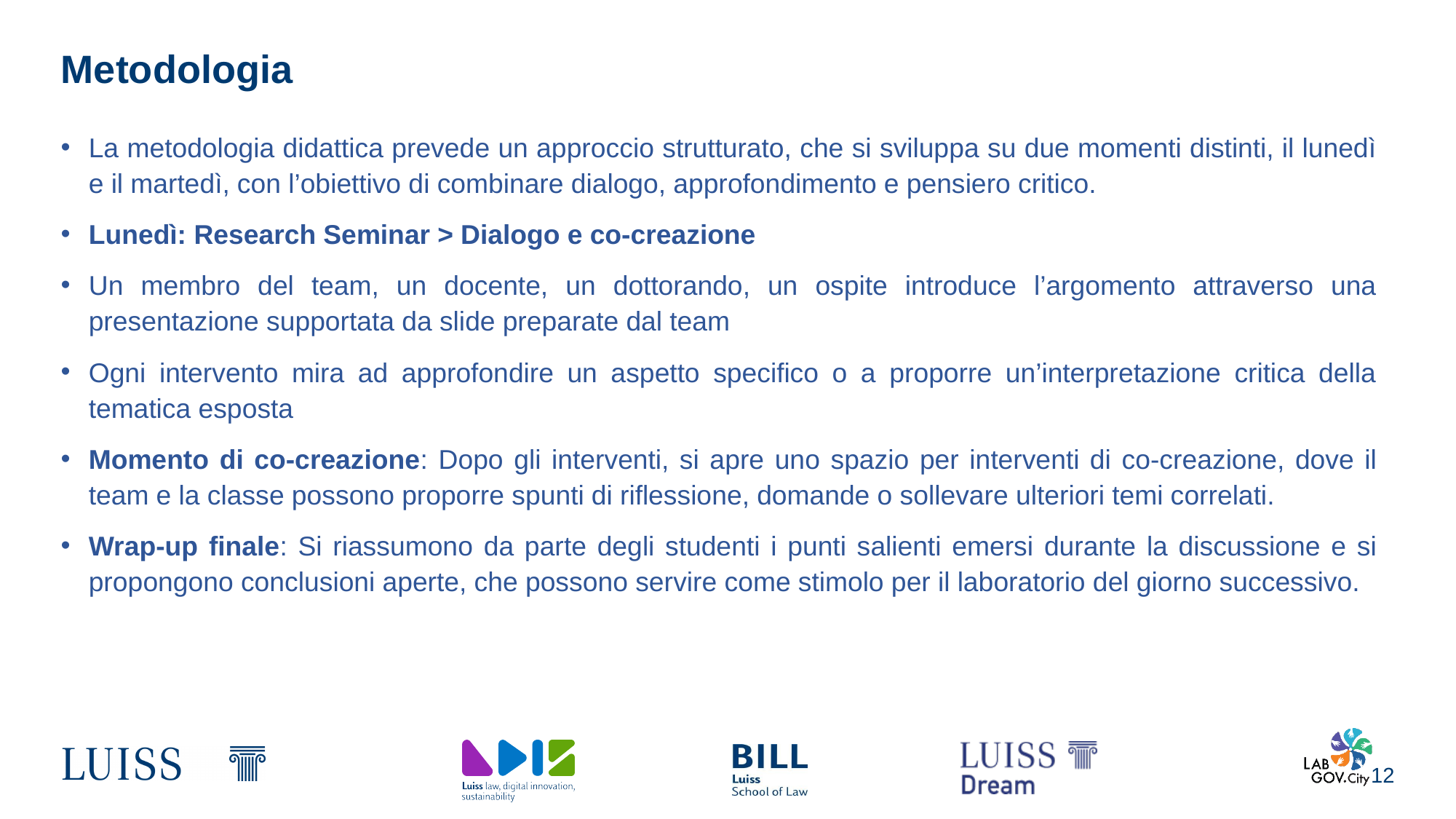

# Metodologia
La metodologia didattica prevede un approccio strutturato, che si sviluppa su due momenti distinti, il lunedì e il martedì, con l’obiettivo di combinare dialogo, approfondimento e pensiero critico.
Lunedì: Research Seminar > Dialogo e co-creazione
Un membro del team, un docente, un dottorando, un ospite introduce l’argomento attraverso una presentazione supportata da slide preparate dal team
Ogni intervento mira ad approfondire un aspetto specifico o a proporre un’interpretazione critica della tematica esposta
Momento di co-creazione: Dopo gli interventi, si apre uno spazio per interventi di co-creazione, dove il team e la classe possono proporre spunti di riflessione, domande o sollevare ulteriori temi correlati.
Wrap-up finale: Si riassumono da parte degli studenti i punti salienti emersi durante la discussione e si propongono conclusioni aperte, che possono servire come stimolo per il laboratorio del giorno successivo.
12